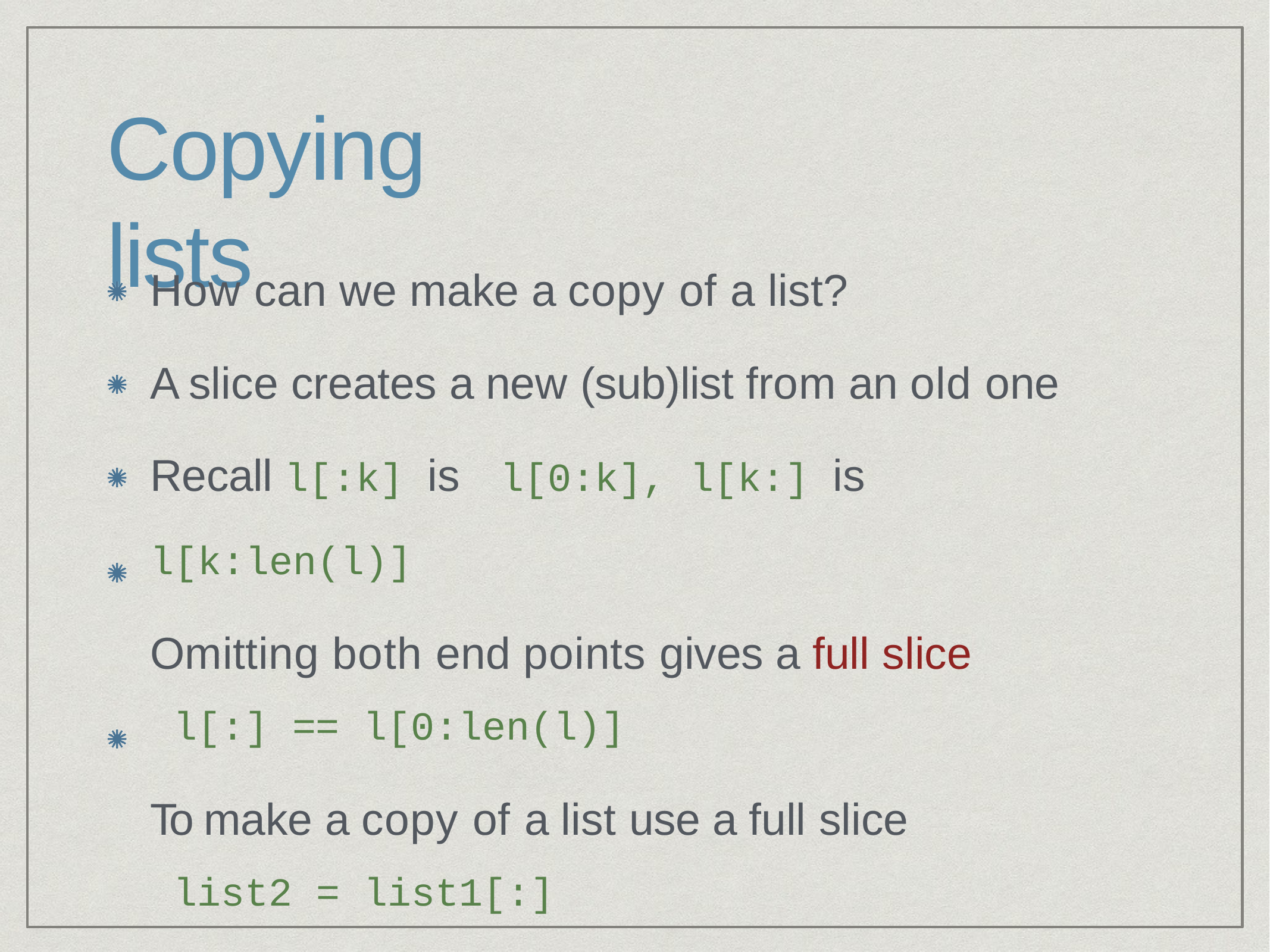

# Copying lists
How can we make a copy of a list?
A slice creates a new (sub)list from an old one  Recall l[:k] is	l[0:k], l[k:] is	l[k:len(l)]
Omitting both end points gives a full slice
l[:] == l[0:len(l)]
To make a copy of a list use a full slice
list2 = list1[:]